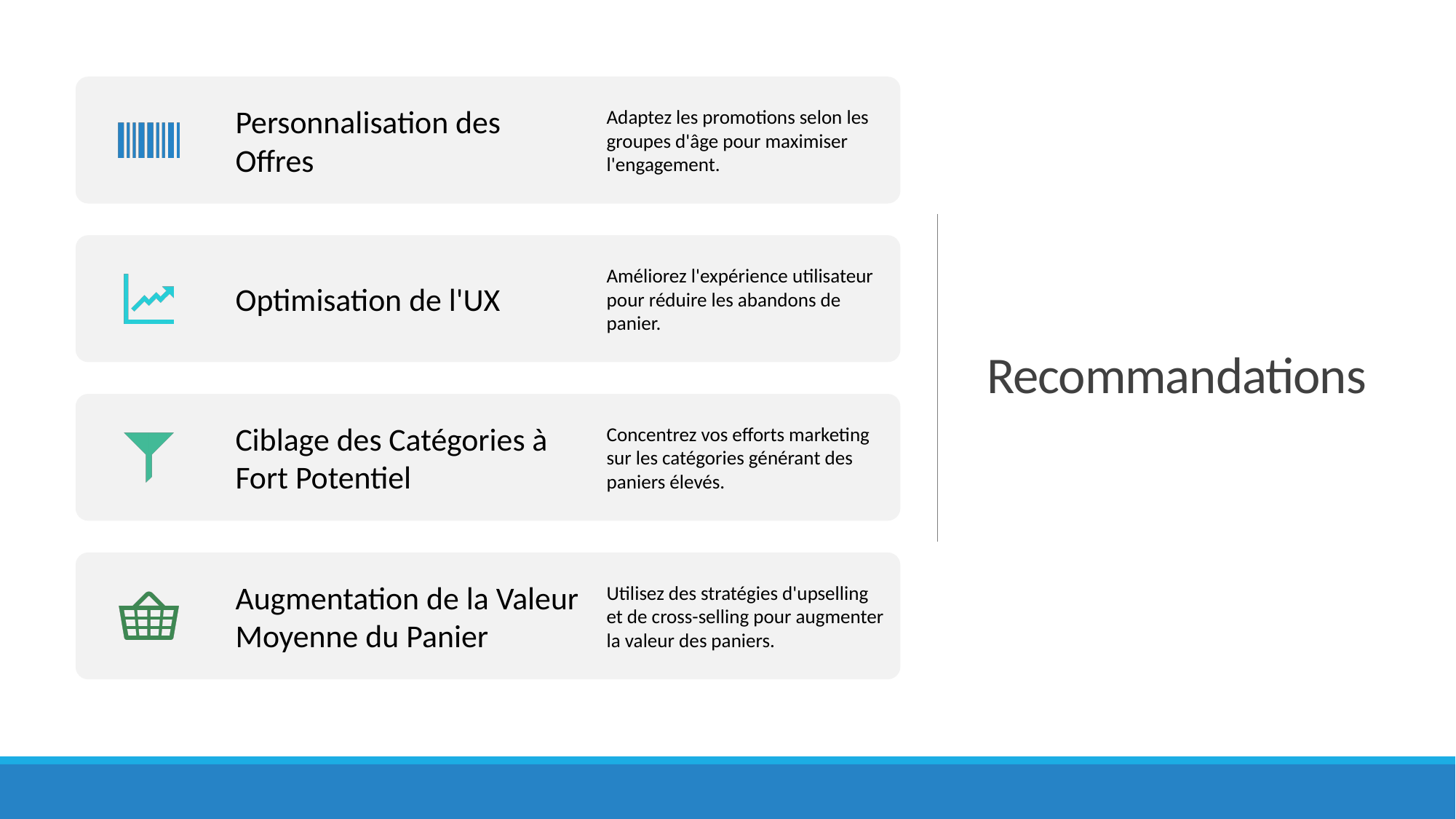

# Recommandations
Personnalisation des Offres
Adaptez les promotions selon les groupes d'âge pour maximiser l'engagement.
Optimisation de l'UX
Améliorez l'expérience utilisateur pour réduire les abandons de panier.
Ciblage des Catégories à Fort Potentiel
Concentrez vos efforts marketing sur les catégories générant des paniers élevés.
Augmentation de la Valeur Moyenne du Panier
Utilisez des stratégies d'upselling et de cross-selling pour augmenter la valeur des paniers.